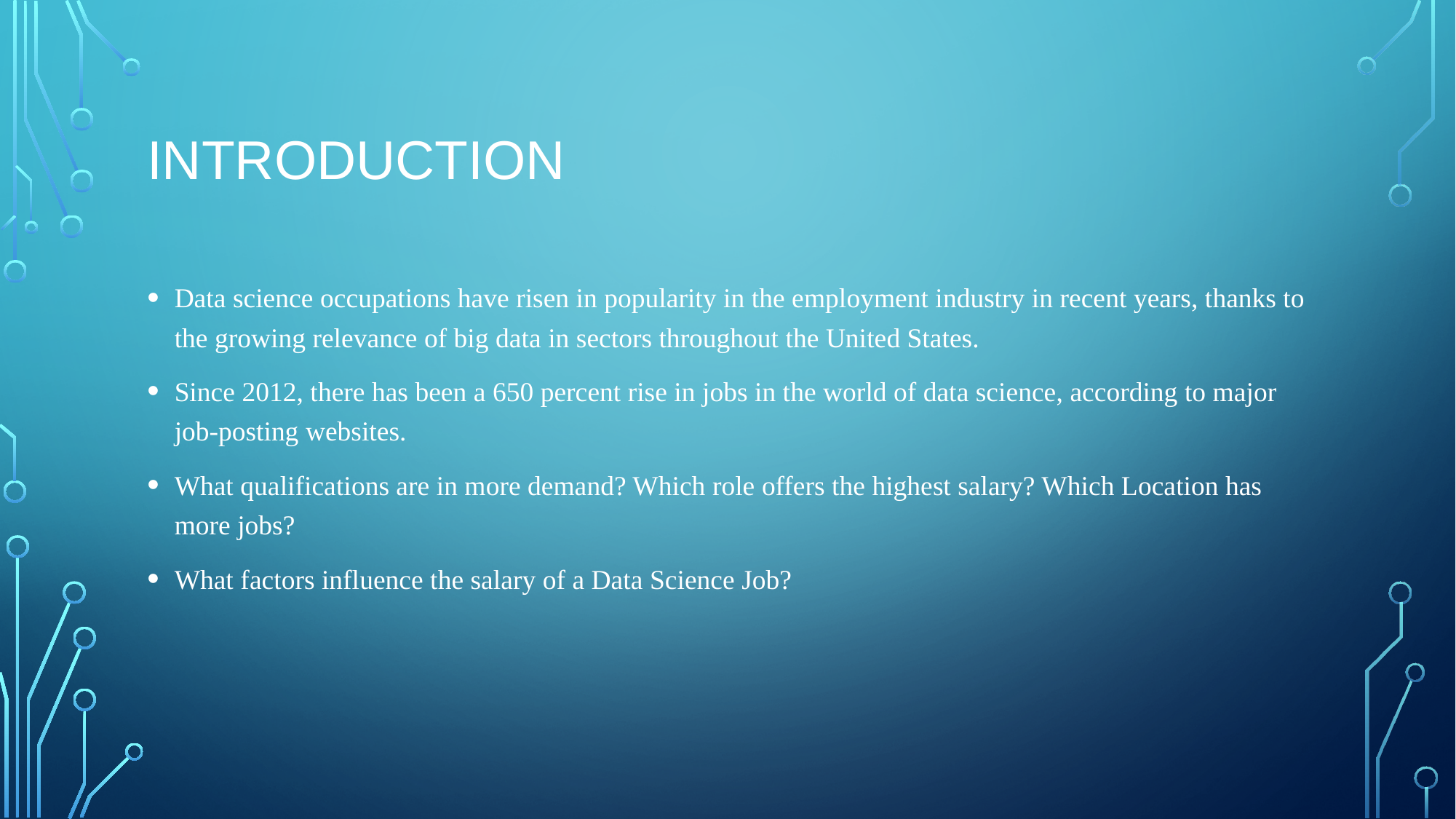

# Introduction
Data science occupations have risen in popularity in the employment industry in recent years, thanks to the growing relevance of big data in sectors throughout the United States.
Since 2012, there has been a 650 percent rise in jobs in the world of data science, according to major job-posting websites.
What qualifications are in more demand? Which role offers the highest salary? Which Location has more jobs?
What factors influence the salary of a Data Science Job?